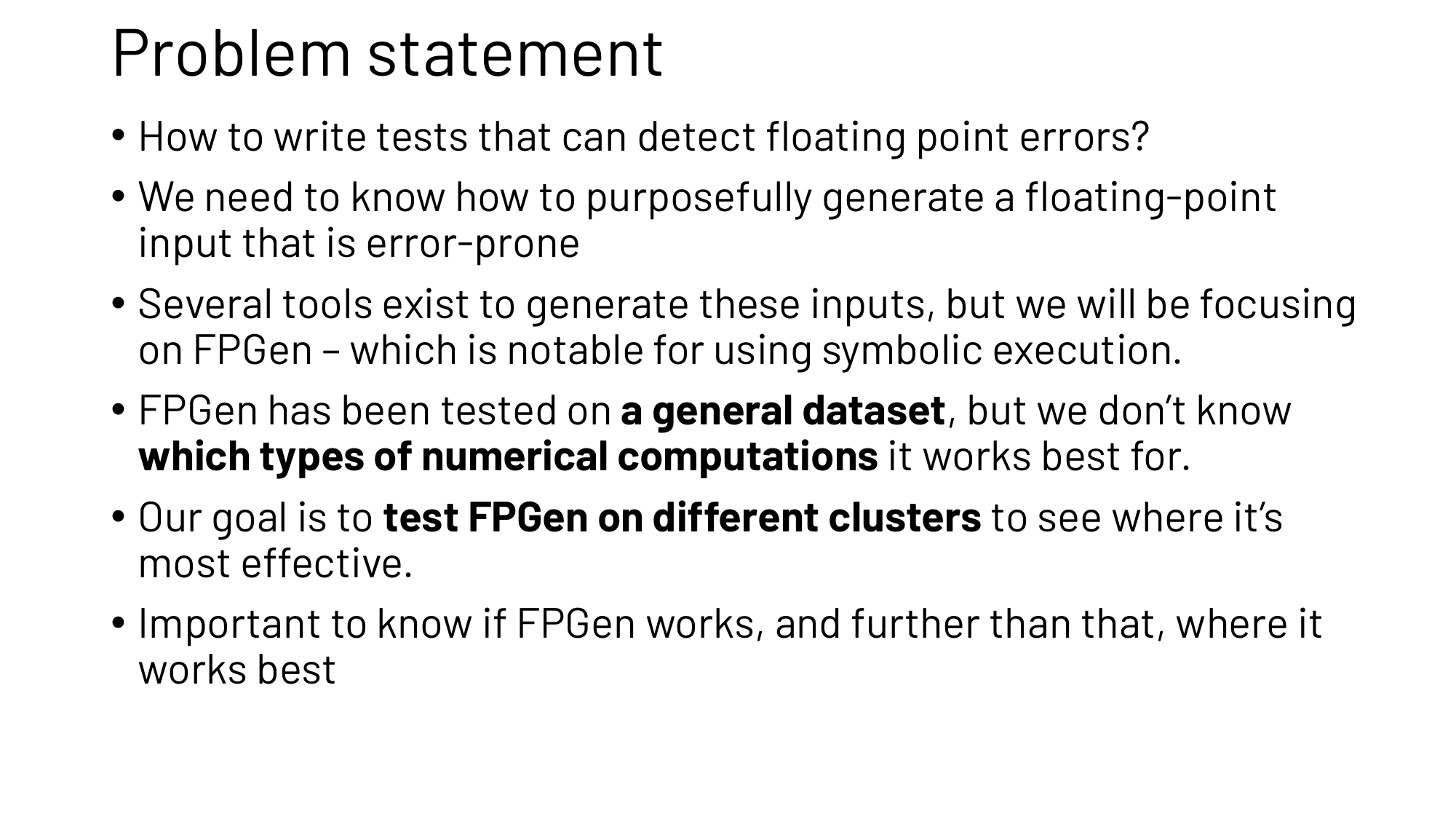

# Problem statement
How to write tests that can detect floating point errors?
We need to know how to purposefully generate a floating-point input that is error-prone
Several tools exist to generate these inputs, but we will be focusing on FPGen – which is notable for using symbolic execution.
FPGen has been tested on a general dataset, but we don’t know which types of numerical computations it works best for.
Our goal is to test FPGen on different clusters to see where it’s most effective.
Important to know if FPGen works, and further than that, where it works best